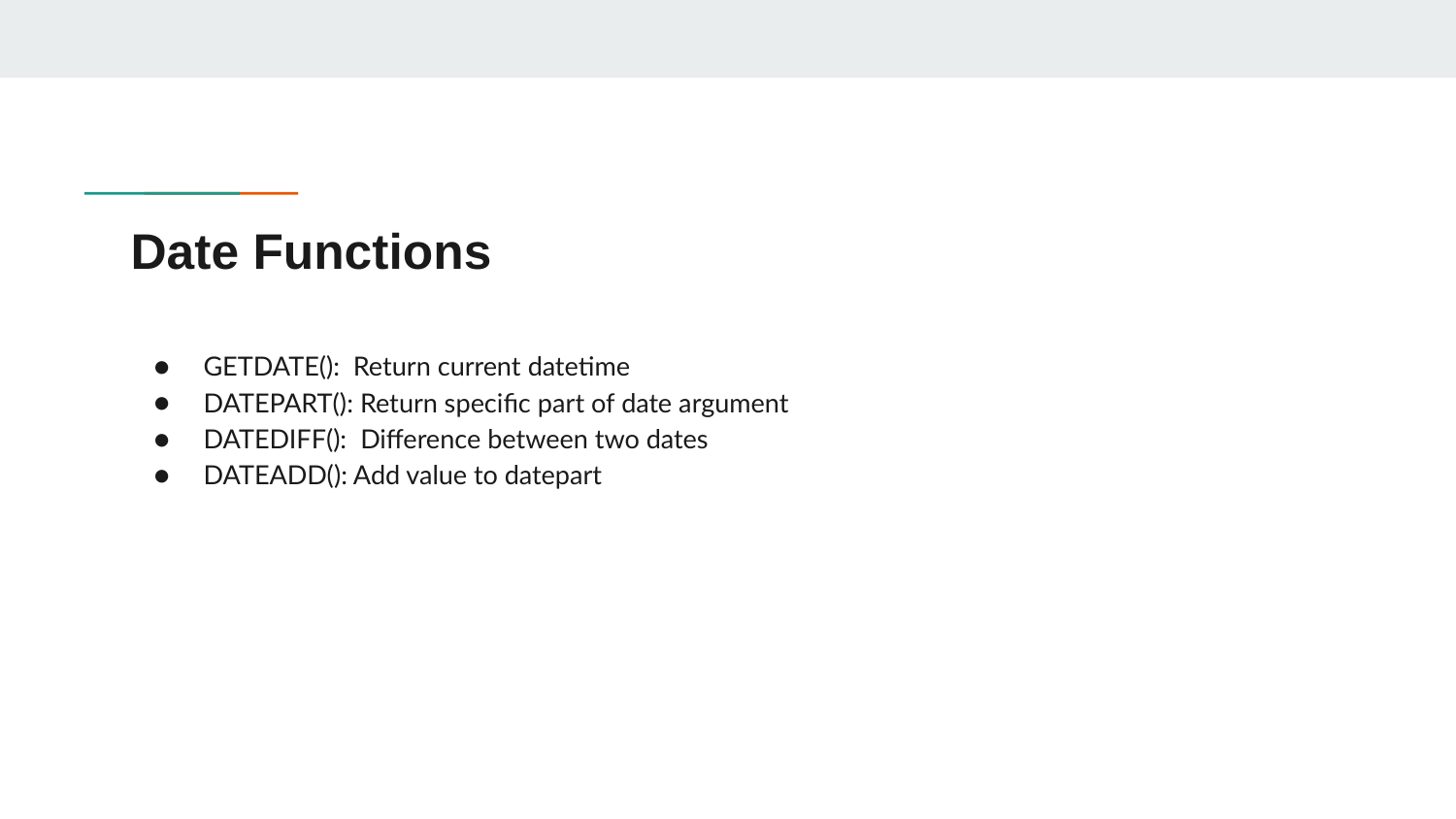

# Date Functions
GETDATE():  Return current datetime
DATEPART(): Return specific part of date argument
DATEDIFF():  Difference between two dates
DATEADD(): Add value to datepart